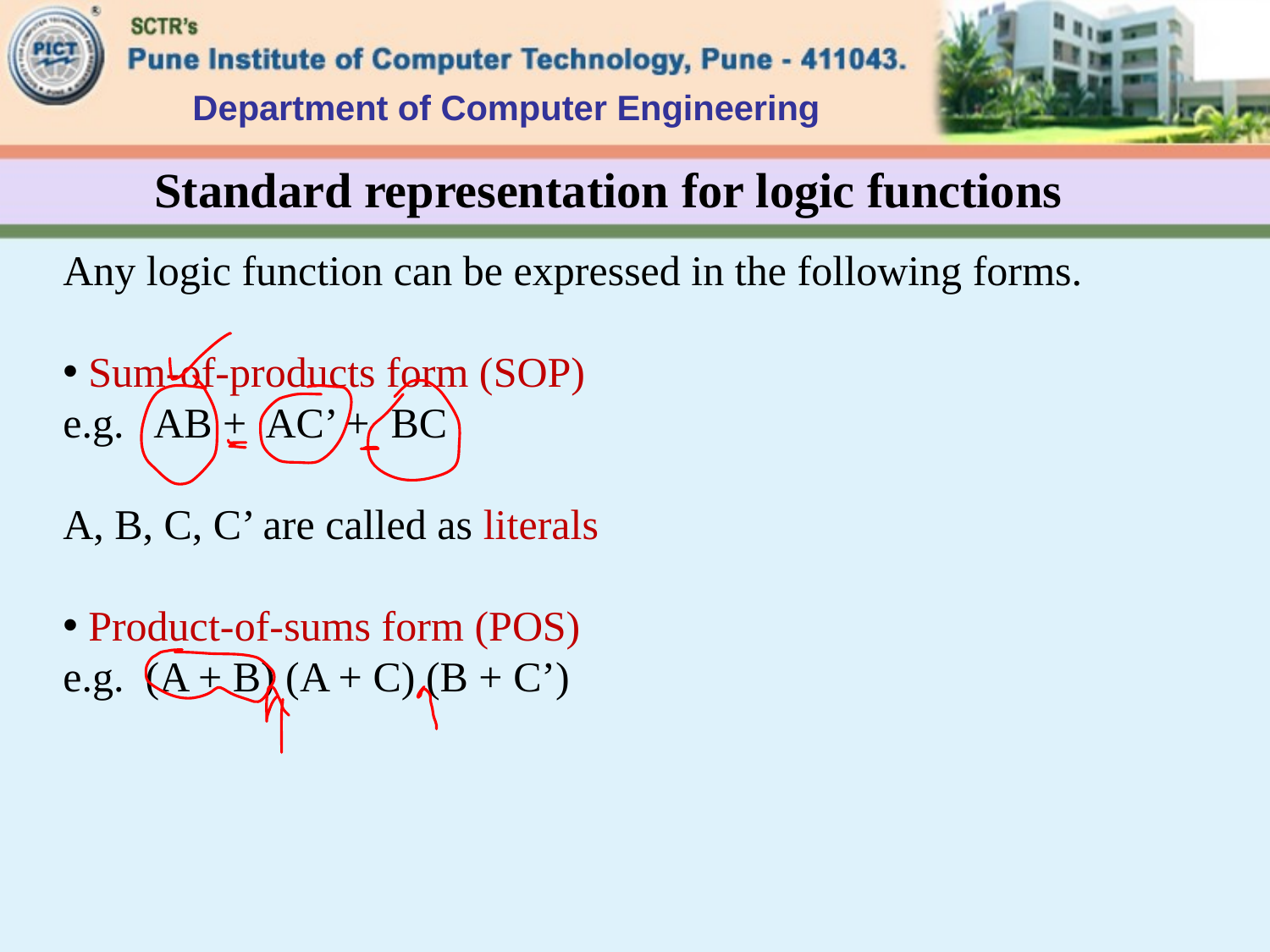

Department of Computer Engineering
# Standard representation for logic functions
Any logic function can be expressed in the following forms.

 Sum-of-products form (SOP)
e.g.   AB +  AC’ +  BC

A, B, C, C’ are called as literals

 Product-of-sums form (POS)
e.g.  (A + B) (A + C) (B + C’)